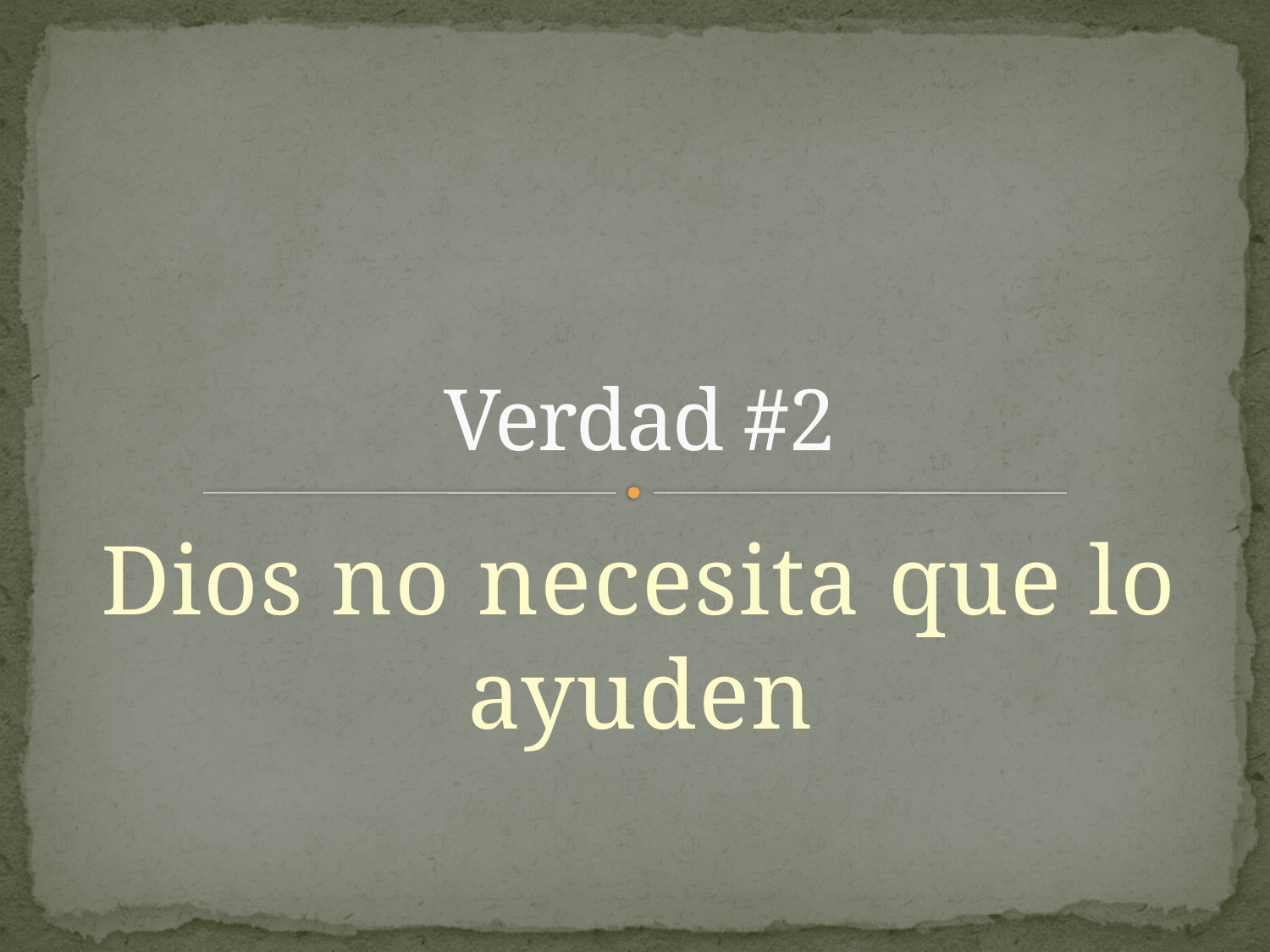

# Verdad #2
Dios no necesita que lo ayuden